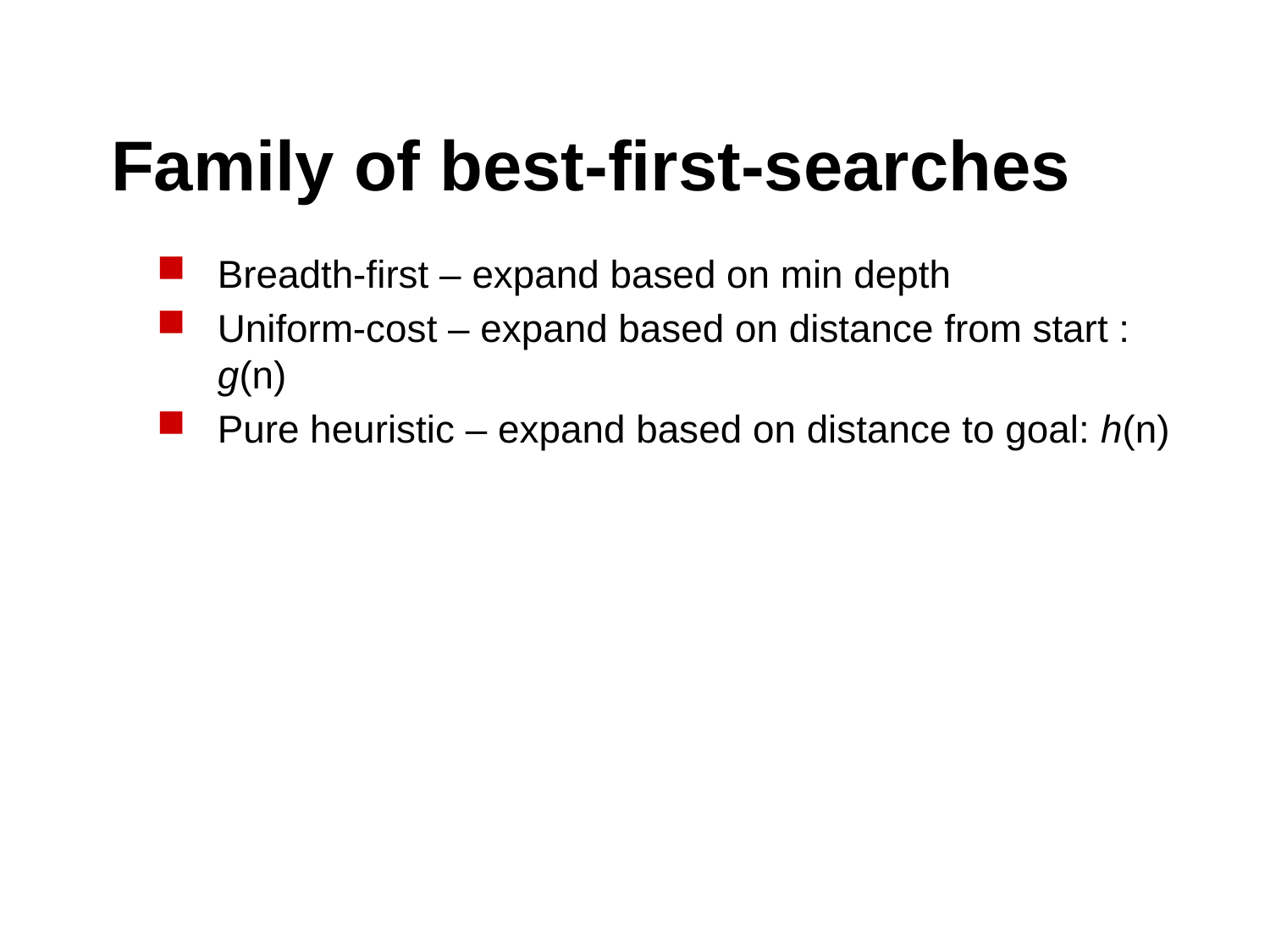

# Family of best-first-searches
Breadth-first – expand based on min depth
Uniform-cost – expand based on distance from start : g(n)
Pure heuristic – expand based on distance to goal: h(n)